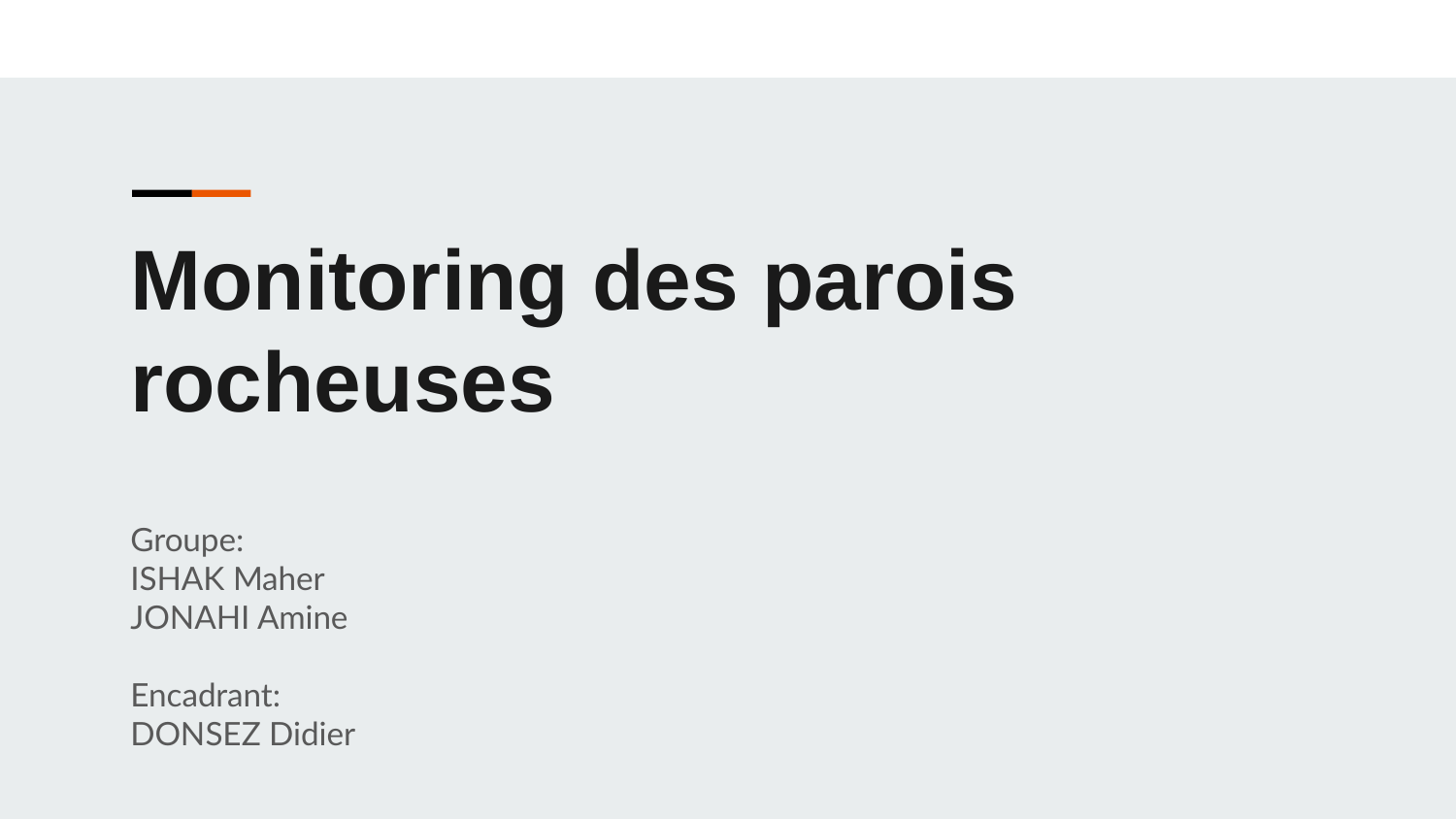

Monitoring des parois rocheuses
Groupe:
ISHAK Maher
JONAHI Amine

Encadrant:
DONSEZ Didier